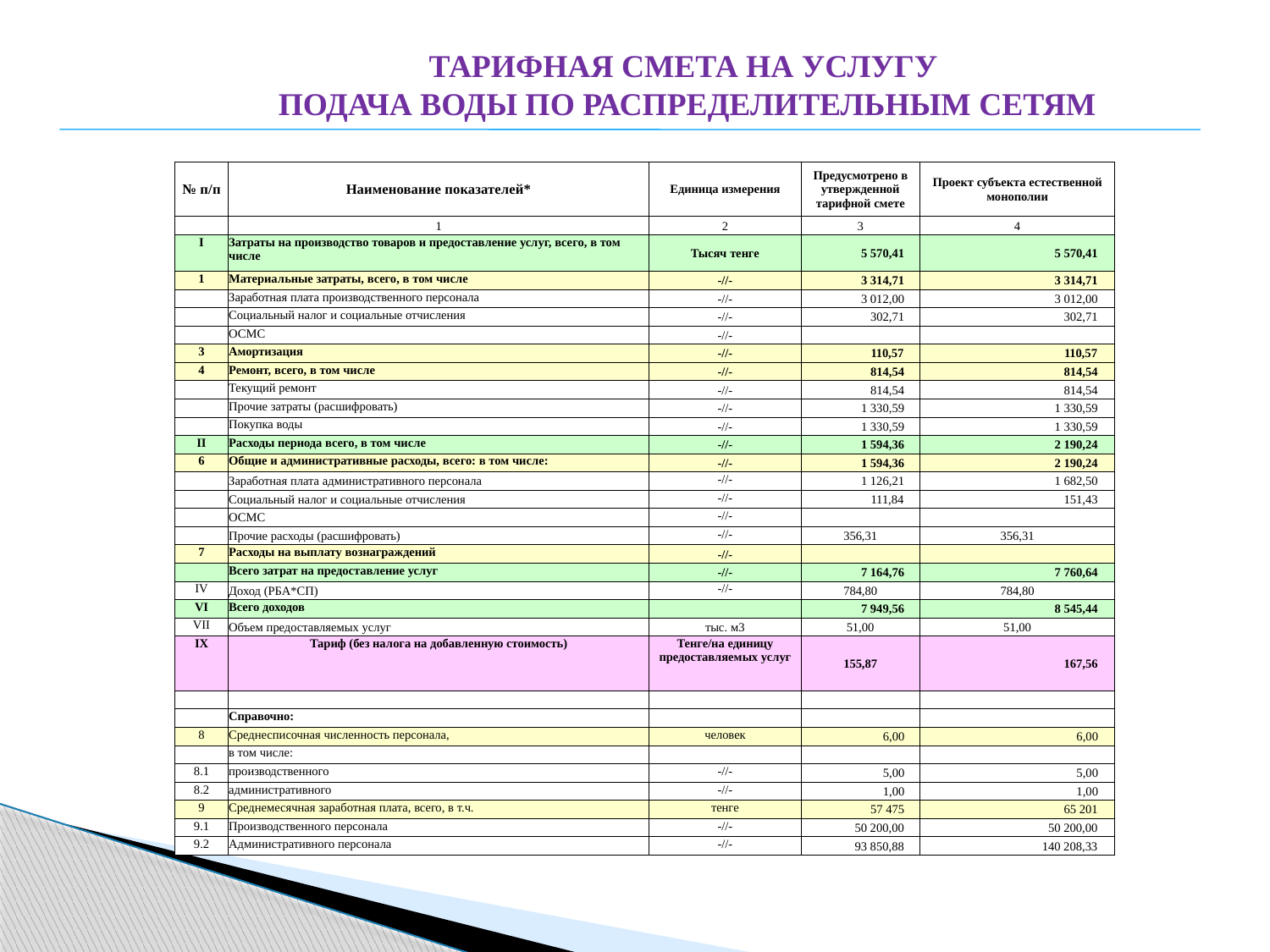

ТАРИФНАЯ СМЕТА НА УСЛУГУ
ПОДАЧА ВОДЫ ПО РАСПРЕДЕЛИТЕЛЬНЫМ СЕТЯМ
| № п/п | Наименование показателей\* | Единица измерения | Предусмотрено в утвержденной тарифной смете | Проект субъекта естественной монополии |
| --- | --- | --- | --- | --- |
|  | 1 | 2 | 3 | 4 |
| I | Затраты на производство товаров и предоставление услуг, всего, в том числе | Тысяч тенге | 5 570,41 | 5 570,41 |
| 1 | Материальные затраты, всего, в том числе | -//- | 3 314,71 | 3 314,71 |
|  | Заработная плата производственного персонала | -//- | 3 012,00 | 3 012,00 |
|  | Социальный налог и социальные отчисления | -//- | 302,71 | 302,71 |
|  | ОСМС | -//- |  |  |
| 3 | Амортизация | -//- | 110,57 | 110,57 |
| 4 | Ремонт, всего, в том числе | -//- | 814,54 | 814,54 |
|  | Текущий ремонт | -//- | 814,54 | 814,54 |
|  | Прочие затраты (расшифровать) | -//- | 1 330,59 | 1 330,59 |
|  | Покупка воды | -//- | 1 330,59 | 1 330,59 |
| II | Расходы периода всего, в том числе | -//- | 1 594,36 | 2 190,24 |
| 6 | Общие и административные расходы, всего: в том числе: | -//- | 1 594,36 | 2 190,24 |
|  | Заработная плата административного персонала | -//- | 1 126,21 | 1 682,50 |
|  | Социальный налог и социальные отчисления | -//- | 111,84 | 151,43 |
|  | ОСМС | -//- |  |  |
|  | Прочие расходы (расшифровать) | -//- | 356,31 | 356,31 |
| 7 | Расходы на выплату вознаграждений | -//- |  |  |
|  | Всего затрат на предоставление услуг | -//- | 7 164,76 | 7 760,64 |
| IV | Доход (РБА\*СП) | -//- | 784,80 | 784,80 |
| VI | Всего доходов |  | 7 949,56 | 8 545,44 |
| VII | Объем предоставляемых услуг | тыс. м3 | 51,00 | 51,00 |
| IX | Тариф (без налога на добавленную стоимость) | Тенге/на единицу предоставляемых услуг | 155,87 | 167,56 |
|  |  |  |  |  |
|  | Справочно: |  |  |  |
| 8 | Среднесписочная численность персонала, | человек | 6,00 | 6,00 |
|  | в том числе: |  |  |  |
| 8.1 | производственного | -//- | 5,00 | 5,00 |
| 8.2 | административного | -//- | 1,00 | 1,00 |
| 9 | Среднемесячная заработная плата, всего, в т.ч. | тенге | 57 475 | 65 201 |
| 9.1 | Производственного персонала | -//- | 50 200,00 | 50 200,00 |
| 9.2 | Административного персонала | -//- | 93 850,88 | 140 208,33 |